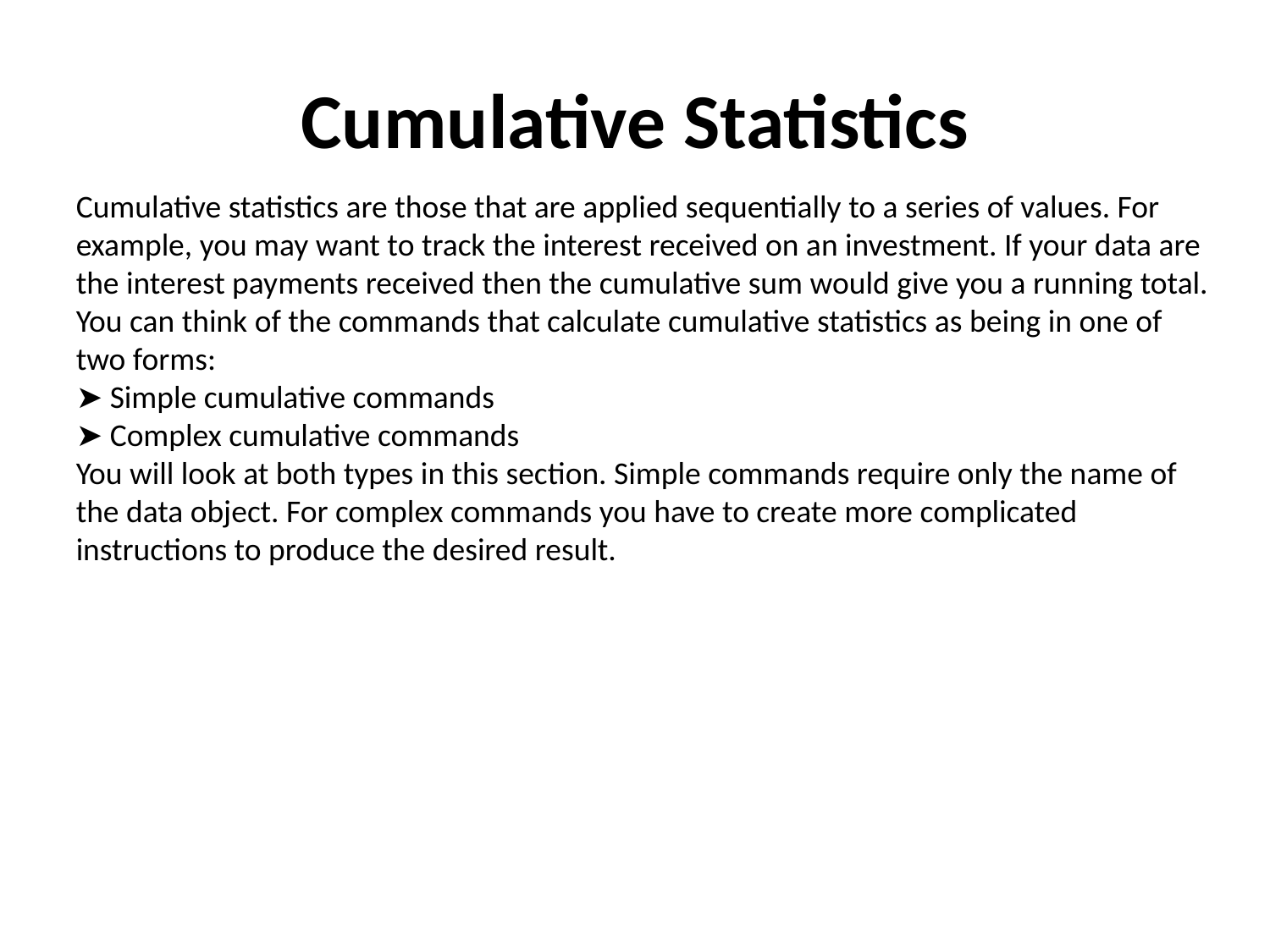

# Cumulative Statistics
Cumulative statistics are those that are applied sequentially to a series of values. For example, you may want to track the interest received on an investment. If your data are the interest payments received then the cumulative sum would give you a running total. You can think of the commands that calculate cumulative statistics as being in one of two forms:
➤ Simple cumulative commands
➤ Complex cumulative commands
You will look at both types in this section. Simple commands require only the name of the data object. For complex commands you have to create more complicated instructions to produce the desired result.